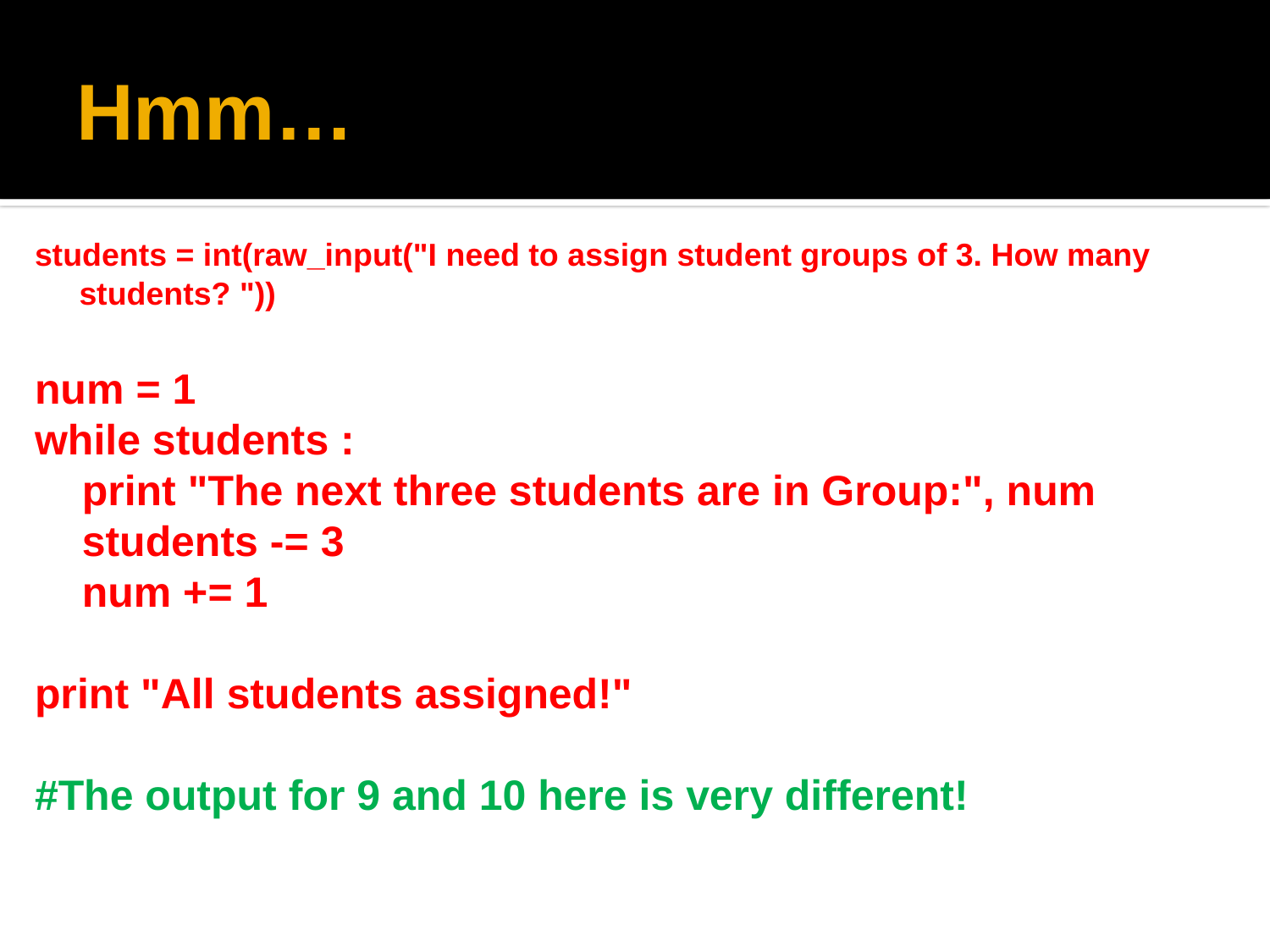

# Hmm…
students = int(raw_input("I need to assign student groups of 3. How many students? "))

num = 1
while students :
    print "The next three students are in Group:", num
    students -= 3
    num += 1

print "All students assigned!"

#The output for 9 and 10 here is very different!